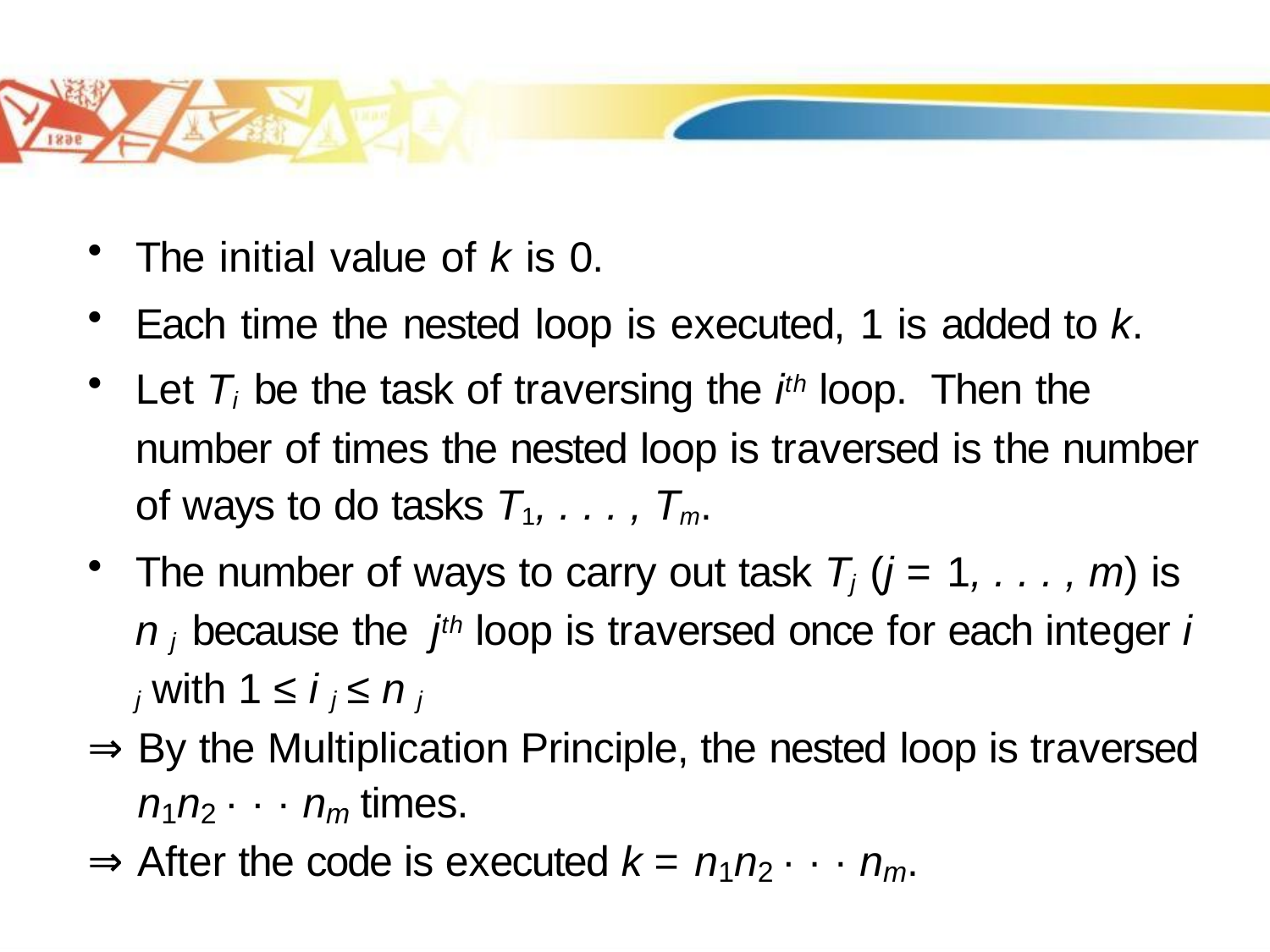

#
The initial value of k is 0.
Each time the nested loop is executed, 1 is added to k.
Let Ti  be the task of traversing the ith  loop.  Then the number of times the nested loop is traversed is the number of ways to do tasks T1, . . . , Tm.
The number of ways to carry out task Tj (j = 1, . . . , m) is n j  because the  jth  loop is traversed once for each integer i j with 1 ≤ i j ≤ n j
⇒ By the Multiplication Principle, the nested loop is traversed n1n2 · · · nm times.
⇒ After the code is executed k = n1n2 · · · nm.